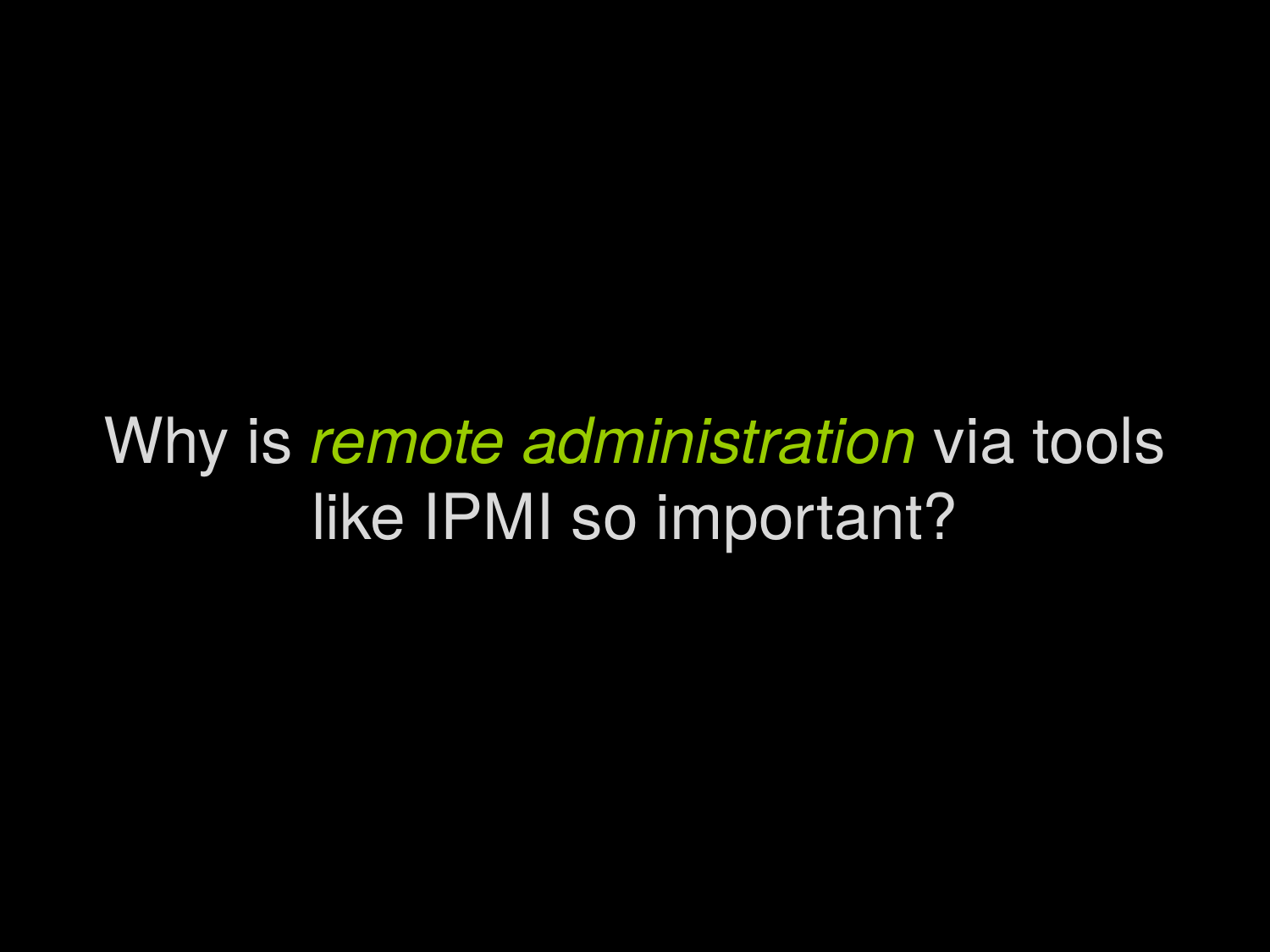

Why is remote administration via tools like IPMI so important?